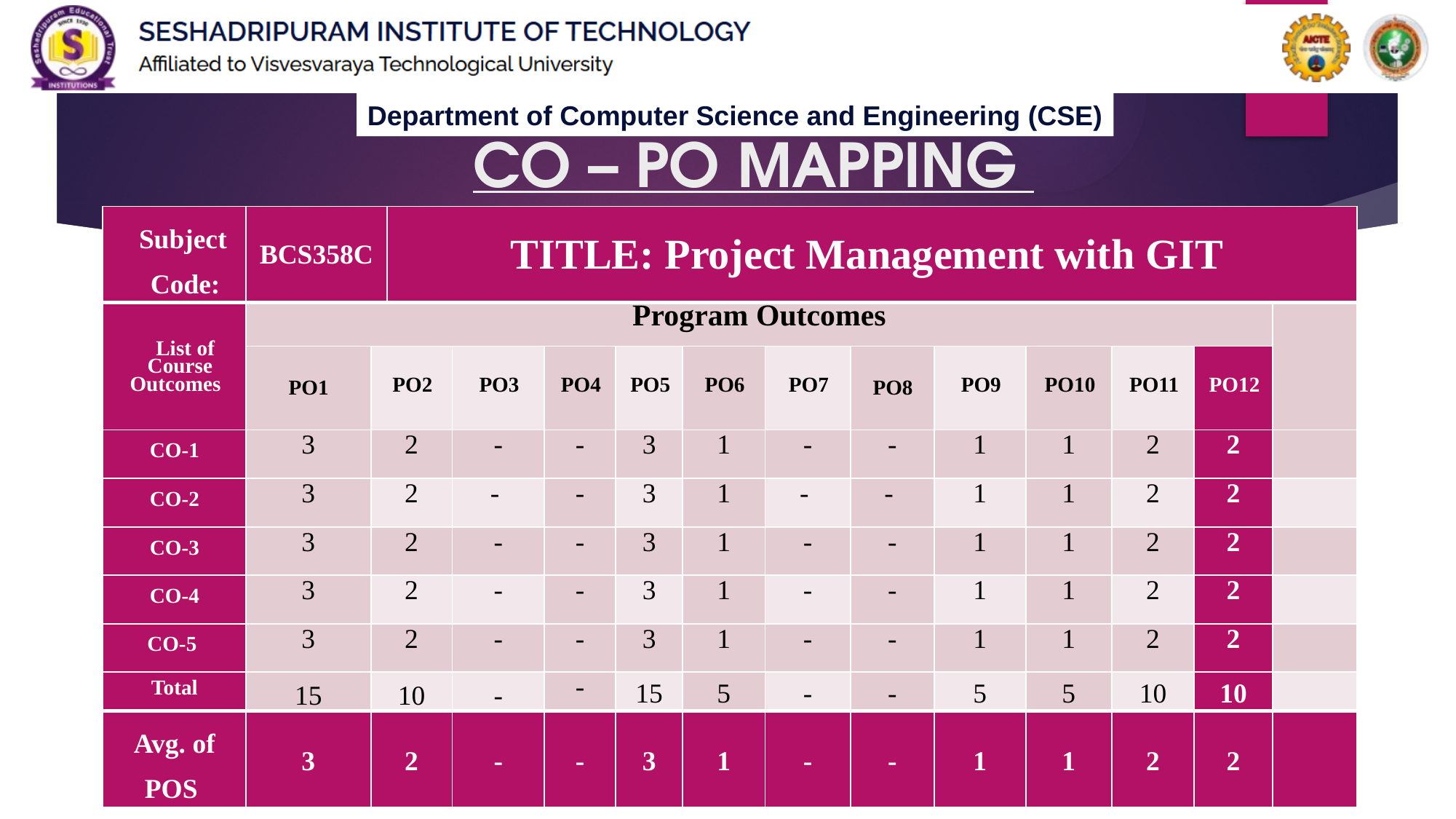

# CO – PO MAPPING
| Subject Code: | BCS358C |  | TITLE: Project Management with GIT |  |  |  |  |  |  |  |  |  |  |  |
| --- | --- | --- | --- | --- | --- | --- | --- | --- | --- | --- | --- | --- | --- | --- |
| List of Course Outcomes | Program Outcomes |  |  |  |  |  |  |  |  |  |  |  |  |  |
|  | PO1 | PO2 |  | PO3 | PO4 | PO5 | PO6 | PO7 | PO8 | PO9 | PO10 | PO11 | PO12 |  |
| CO-1 | 3 | 2 |  | - | - | 3 | 1 | - | - | 1 | 1 | 2 | 2 |  |
| CO-2 | 3 | 2 |  | - | - | 3 | 1 | - | - | 1 | 1 | 2 | 2 |  |
| CO-3 | 3 | 2 |  | - | - | 3 | 1 | - | - | 1 | 1 | 2 | 2 |  |
| CO-4 | 3 | 2 |  | - | - | 3 | 1 | - | - | 1 | 1 | 2 | 2 |  |
| CO-5 | 3 | 2 |  | - | - | 3 | 1 | - | - | 1 | 1 | 2 | 2 |  |
| Total | 15 | 10 |  | - | - | 15 | 5 | - | - | 5 | 5 | 10 | 10 |  |
| Avg. of POS | 3 | 2 |  | - | - | 3 | 1 | - | - | 1 | 1 | 2 | 2 |  |